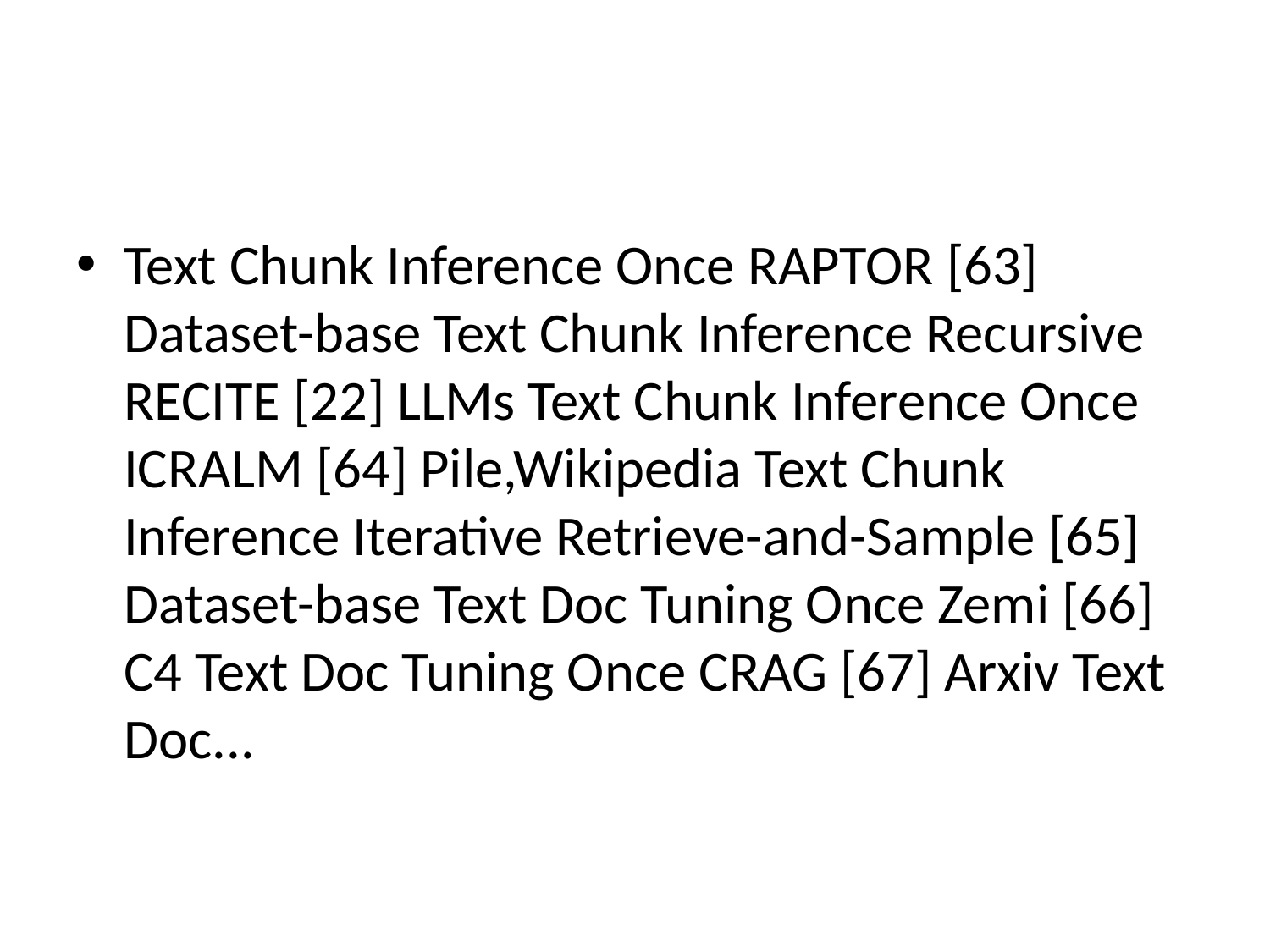

#
Text Chunk Inference Once RAPTOR [63] Dataset-base Text Chunk Inference Recursive RECITE [22] LLMs Text Chunk Inference Once ICRALM [64] Pile,Wikipedia Text Chunk Inference Iterative Retrieve-and-Sample [65] Dataset-base Text Doc Tuning Once Zemi [66] C4 Text Doc Tuning Once CRAG [67] Arxiv Text Doc...